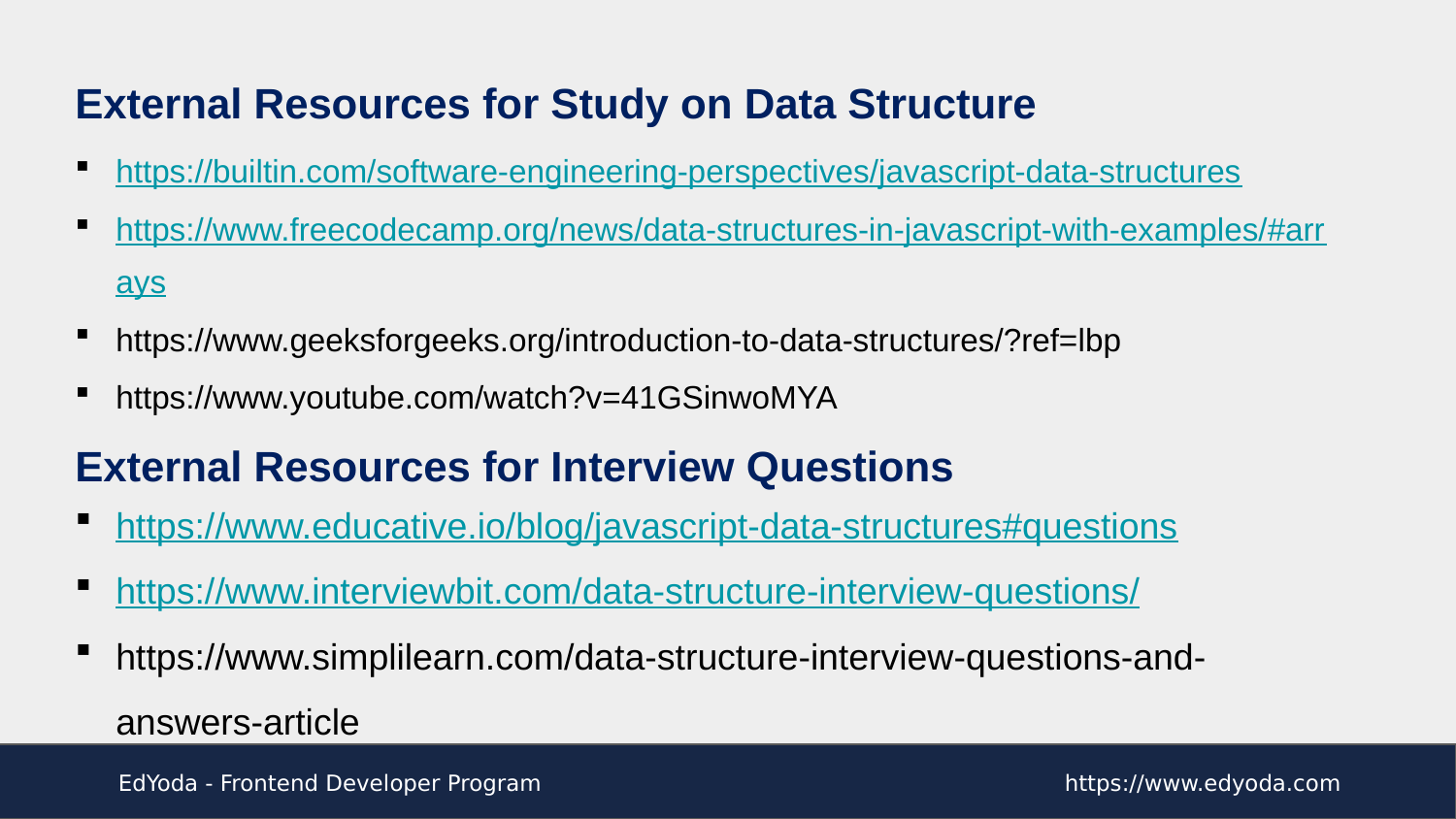

External Resources for Study on Data Structure

https://builtin.com/software-engineering-perspectives/javascript-data-structures
https://www.freecodecamp.org/news/data-structures-in-javascript-with-examples/#arrays
https://www.geeksforgeeks.org/introduction-to-data-structures/?ref=lbp
https://www.youtube.com/watch?v=41GSinwoMYA
External Resources for Interview Questions
https://www.educative.io/blog/javascript-data-structures#questions
https://www.interviewbit.com/data-structure-interview-questions/
https://www.simplilearn.com/data-structure-interview-questions-and-answers-article

EdYoda - Frontend Developer Program
https://www.edyoda.com